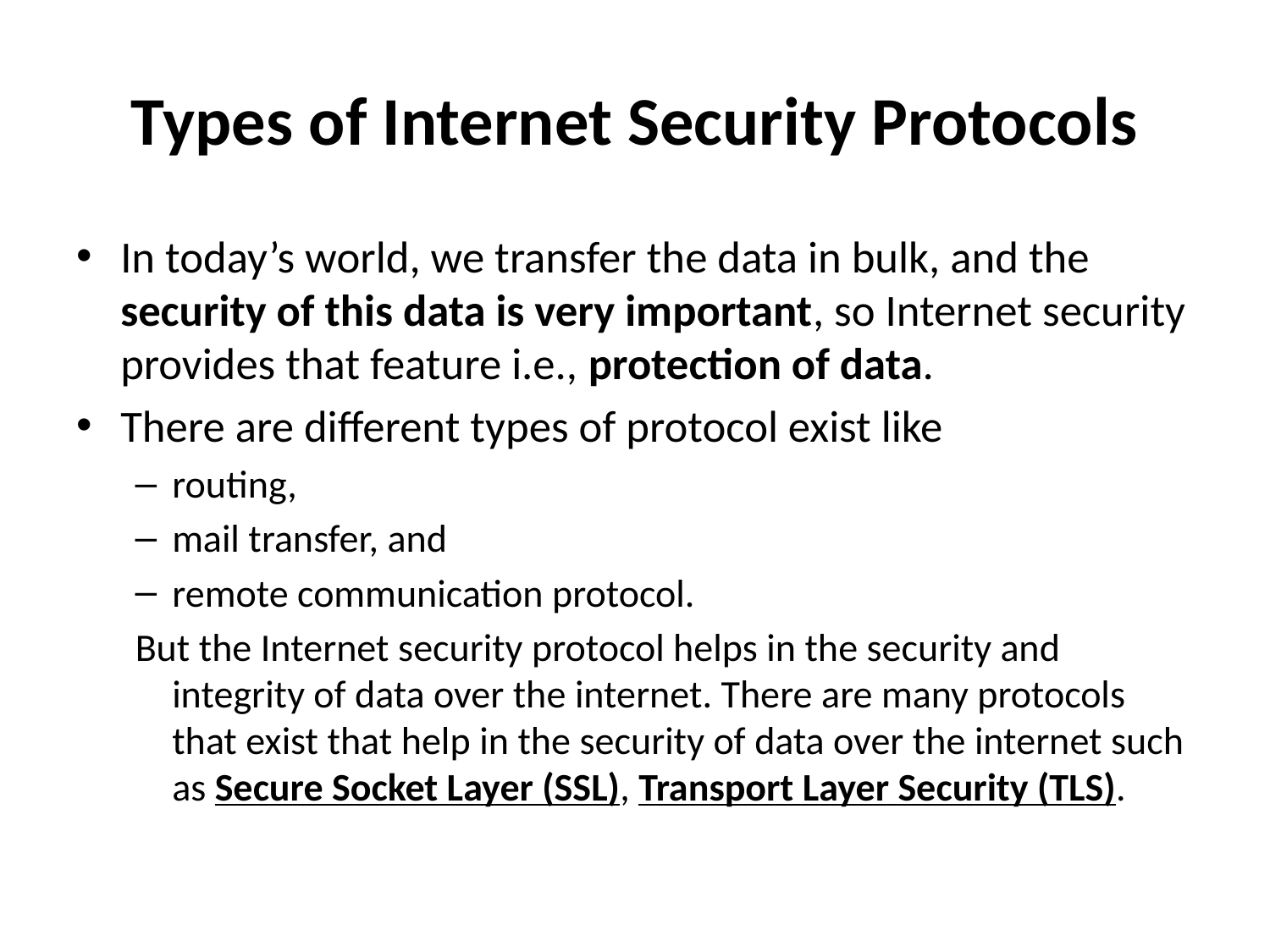

# Types of Internet Security Protocols
In today’s world, we transfer the data in bulk, and the security of this data is very important, so Internet security provides that feature i.e., protection of data.
There are different types of protocol exist like
routing,
mail transfer, and
remote communication protocol.
But the Internet security protocol helps in the security and integrity of data over the internet. There are many protocols that exist that help in the security of data over the internet such as Secure Socket Layer (SSL), Transport Layer Security (TLS).